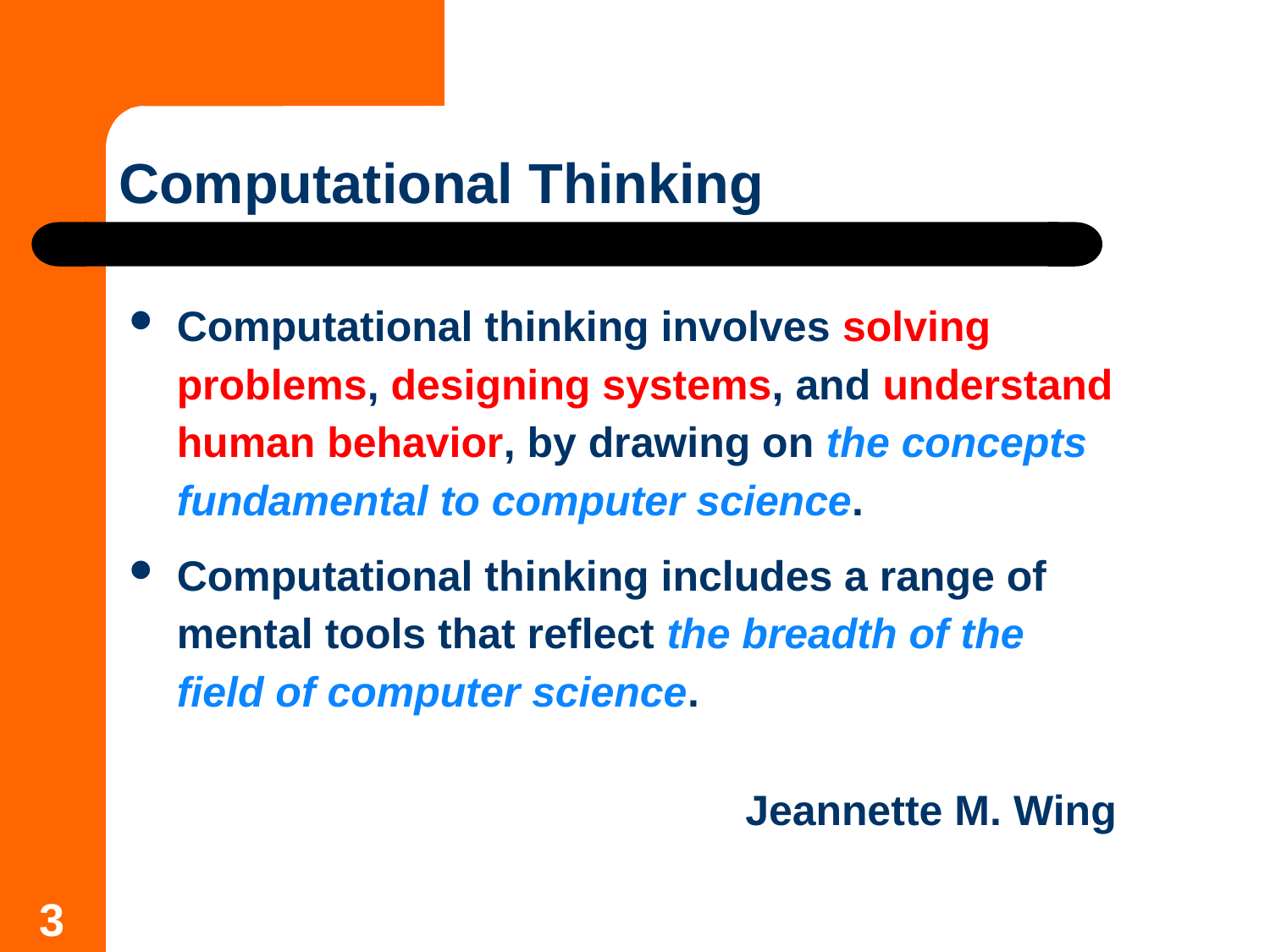

# Computational Thinking
Computational thinking involves solving problems, designing systems, and understand human behavior, by drawing on the concepts fundamental to computer science.
Computational thinking includes a range of mental tools that reflect the breadth of the field of computer science.

                                                    Jeannette M. Wing

3